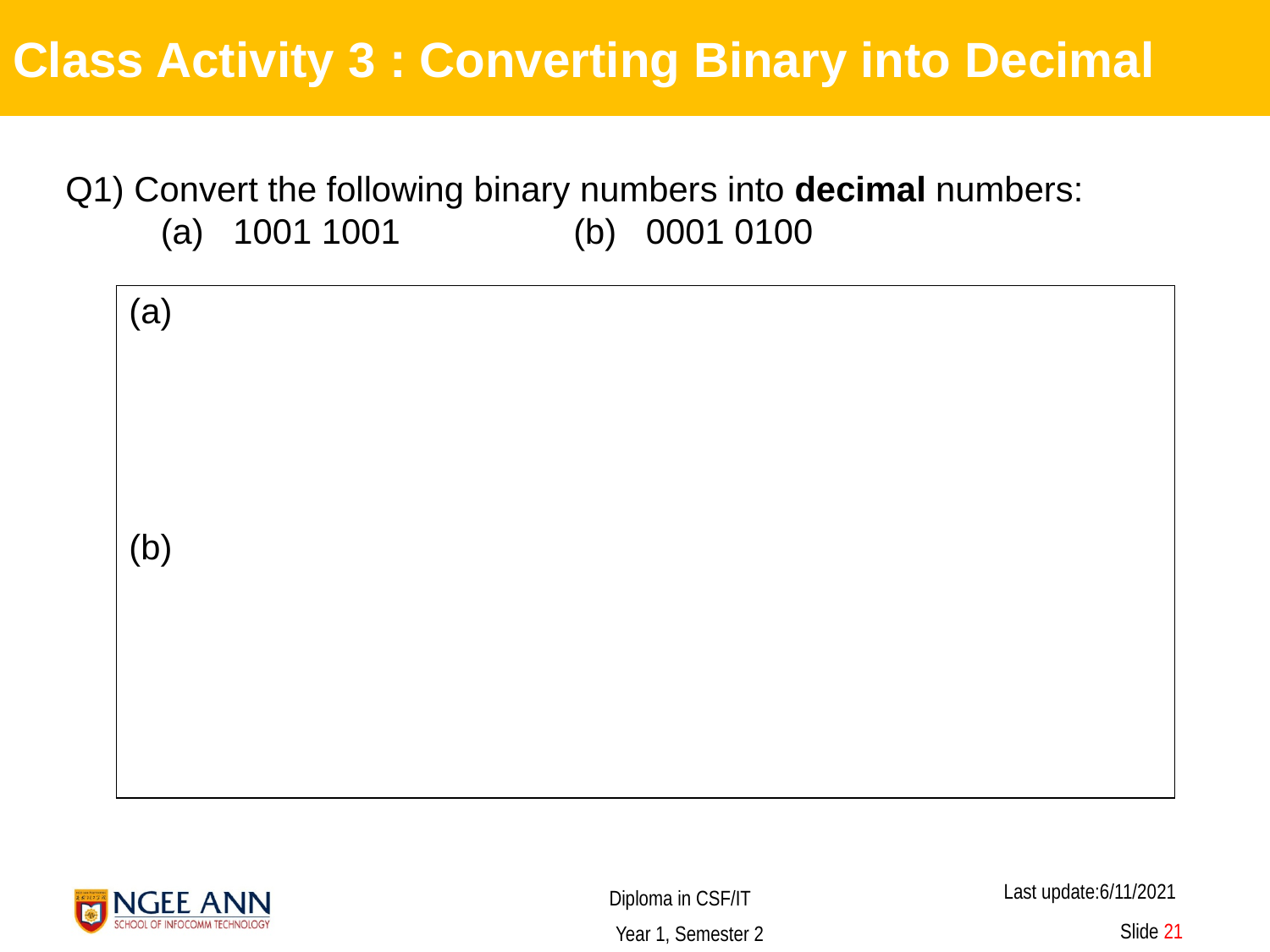

Class Activity 3 : Converting Binary into Decimal

Q1) Convert the following binary numbers into decimal numbers:
	(a)   1001 1001		(b)   0001 0100

| (a) (b) = |
| --- |
  Slide 21